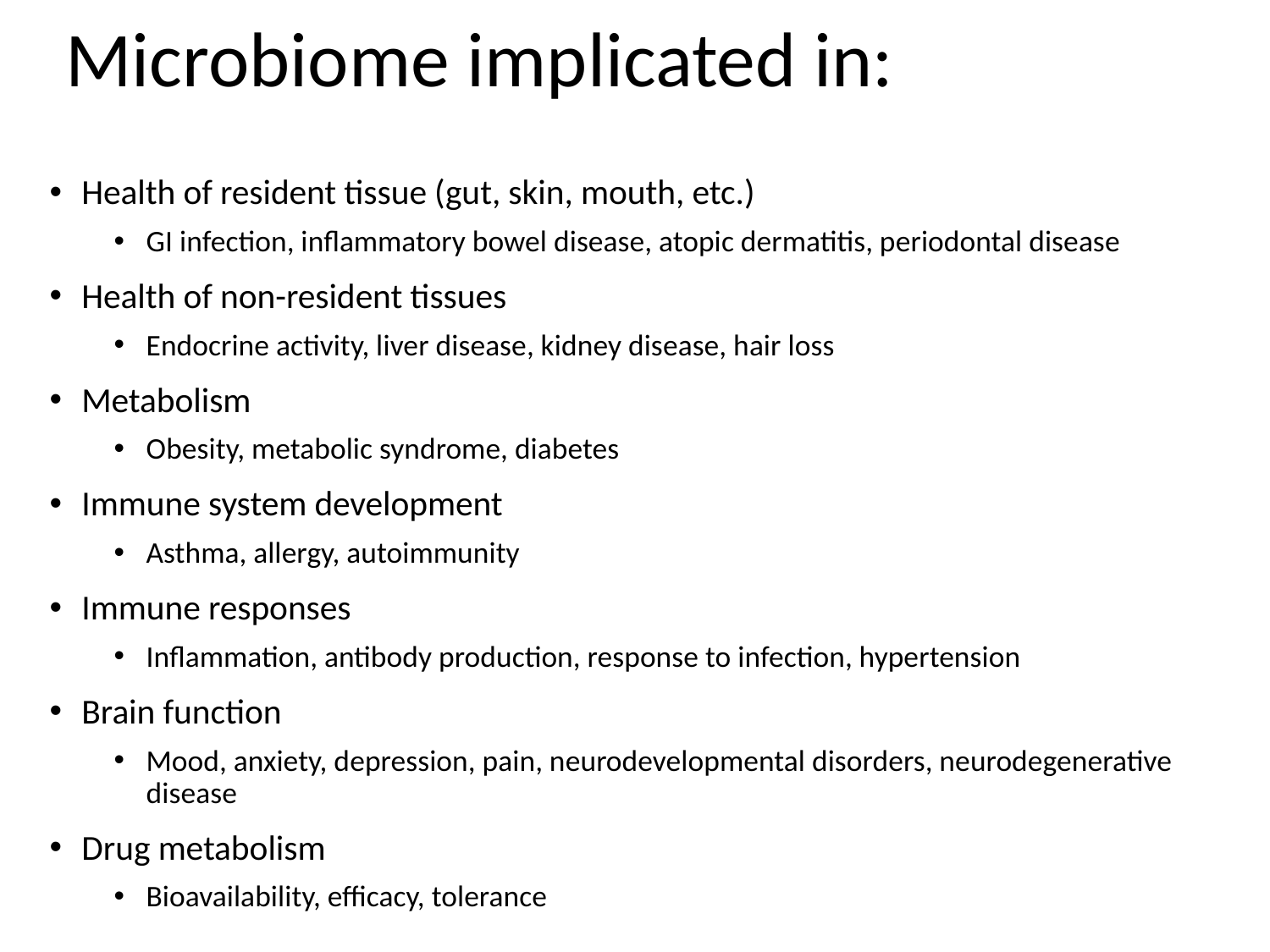

# Microbiome implicated in:
Health of resident tissue (gut, skin, mouth, etc.)
GI infection, inflammatory bowel disease, atopic dermatitis, periodontal disease
Health of non-resident tissues
Endocrine activity, liver disease, kidney disease, hair loss
Metabolism
Obesity, metabolic syndrome, diabetes
Immune system development
Asthma, allergy, autoimmunity
Immune responses
Inflammation, antibody production, response to infection, hypertension
Brain function
Mood, anxiety, depression, pain, neurodevelopmental disorders, neurodegenerative disease
Drug metabolism
Bioavailability, efficacy, tolerance